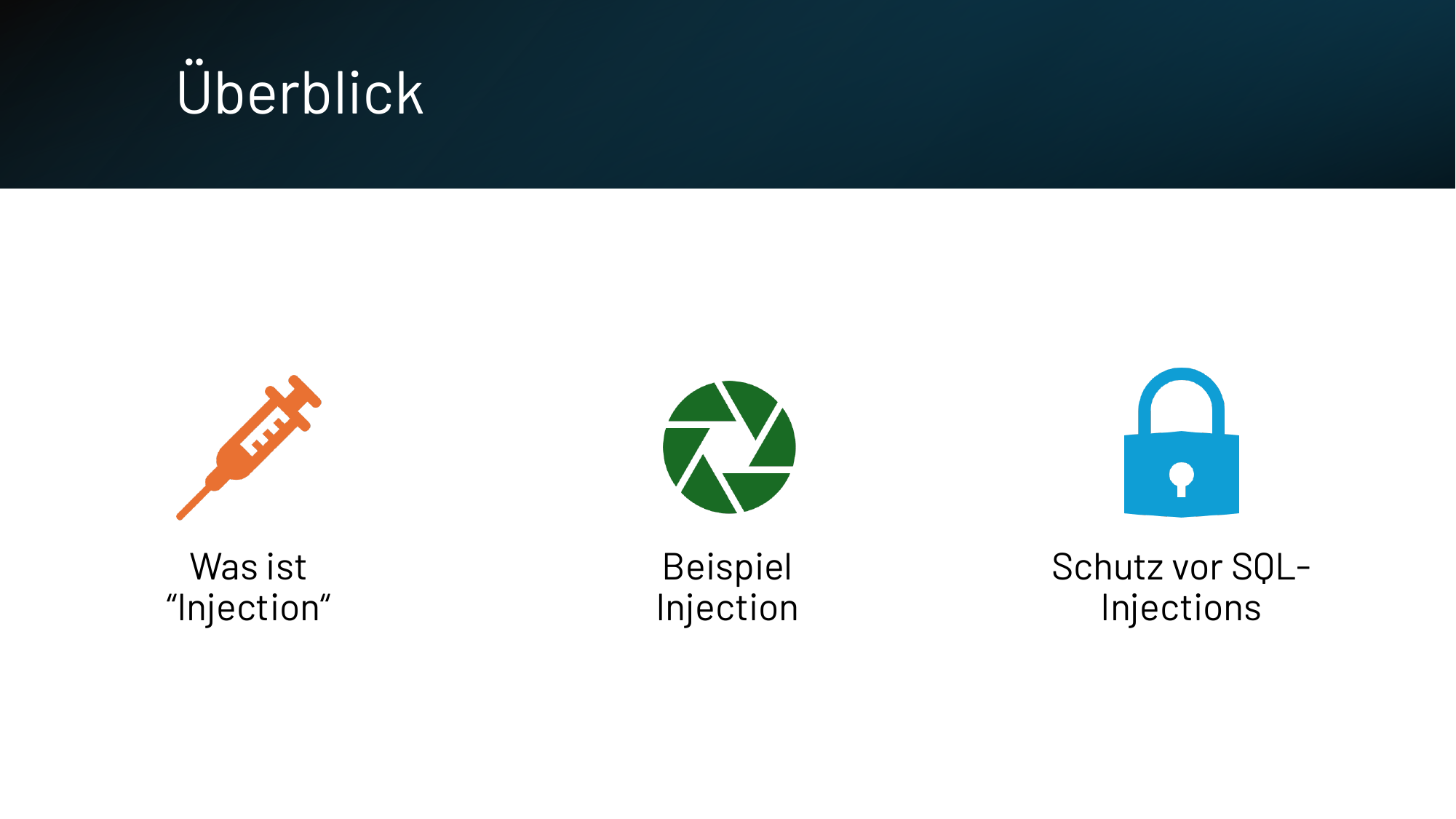

# Überblick

Was ist “Injection“
Beispiel Injection
Schutz vor SQL-Injections